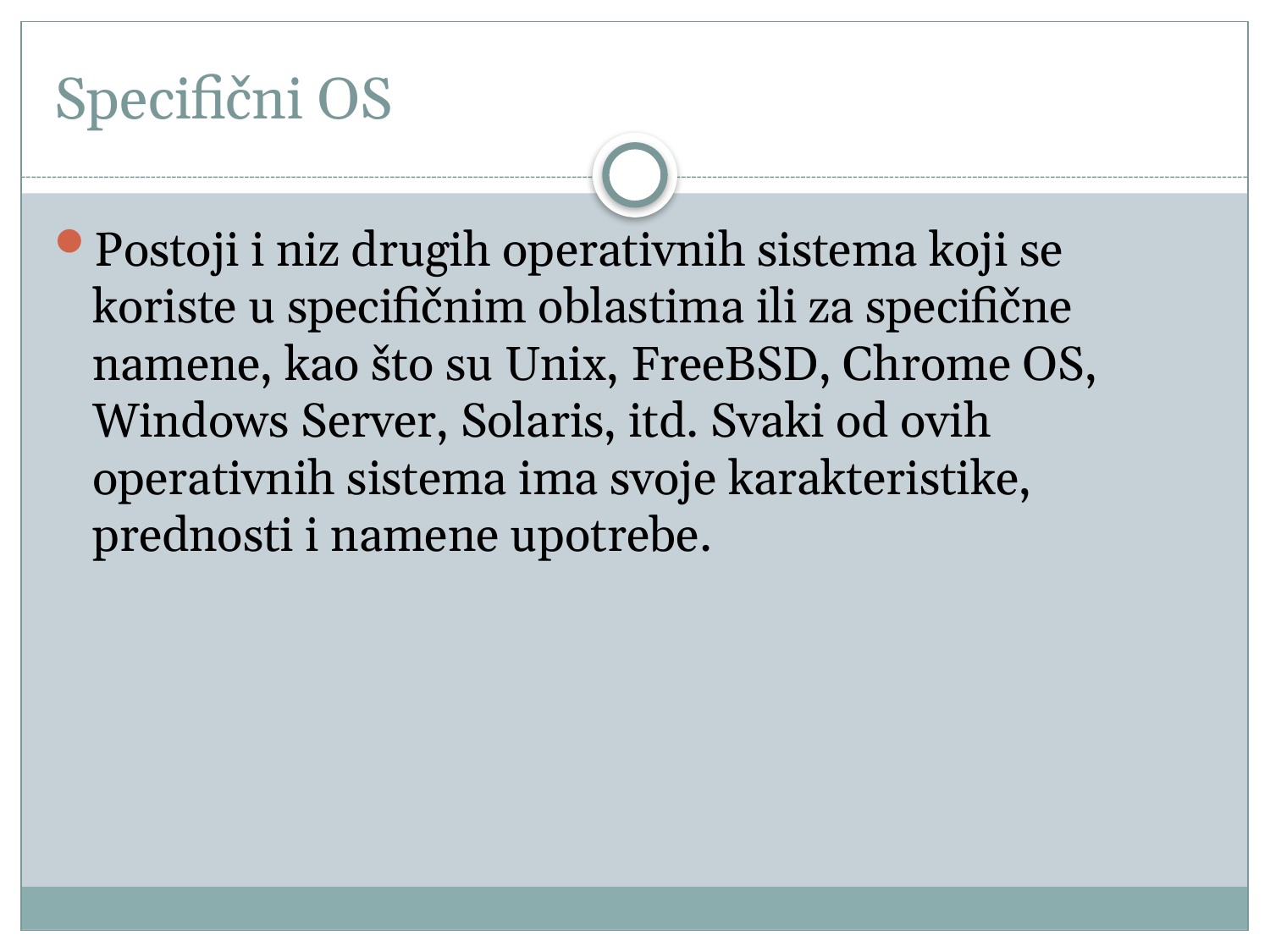

# Specifični OS
Postoji i niz drugih operativnih sistema koji se koriste u specifičnim oblastima ili za specifične namene, kao što su Unix, FreeBSD, Chrome OS, Windows Server, Solaris, itd. Svaki od ovih operativnih sistema ima svoje karakteristike, prednosti i namene upotrebe.